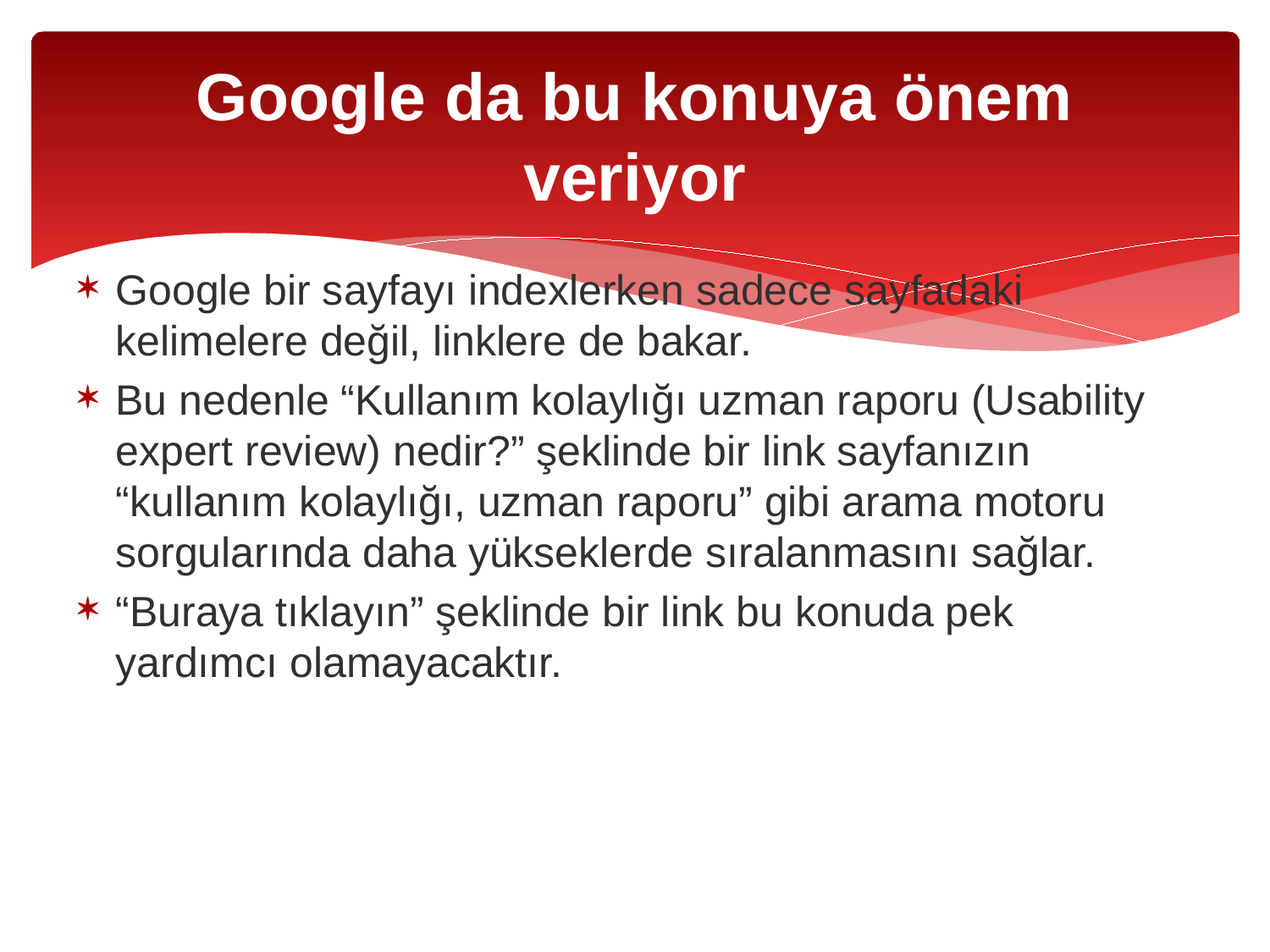

# Google da bu konuya önem veriyor
Google bir sayfayı indexlerken sadece sayfadaki kelimelere değil, linklere de bakar.
Bu nedenle “Kullanım kolaylığı uzman raporu (Usability expert review) nedir?” şeklinde bir link sayfanızın “kullanım kolaylığı, uzman raporu” gibi arama motoru sorgularında daha yükseklerde sıralanmasını sağlar.
“Buraya tıklayın” şeklinde bir link bu konuda pek yardımcı olamayacaktır.